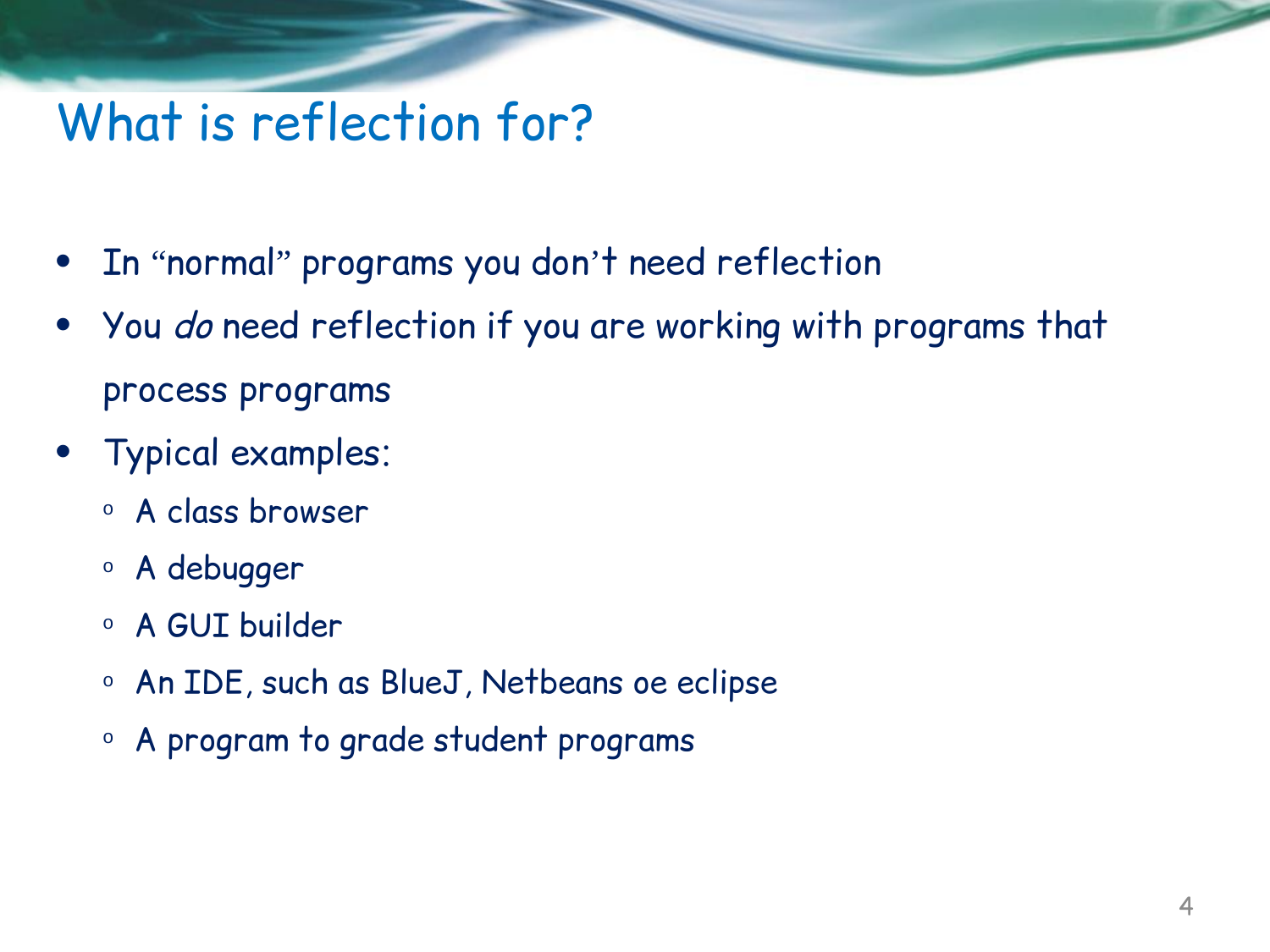

# What is reflection for?
In “normal” programs you don’t need reflection
You do need reflection if you are working with programs that process programs
Typical examples:
A class browser
A debugger
A GUI builder
An IDE, such as BlueJ, Netbeans oe eclipse
A program to grade student programs
4